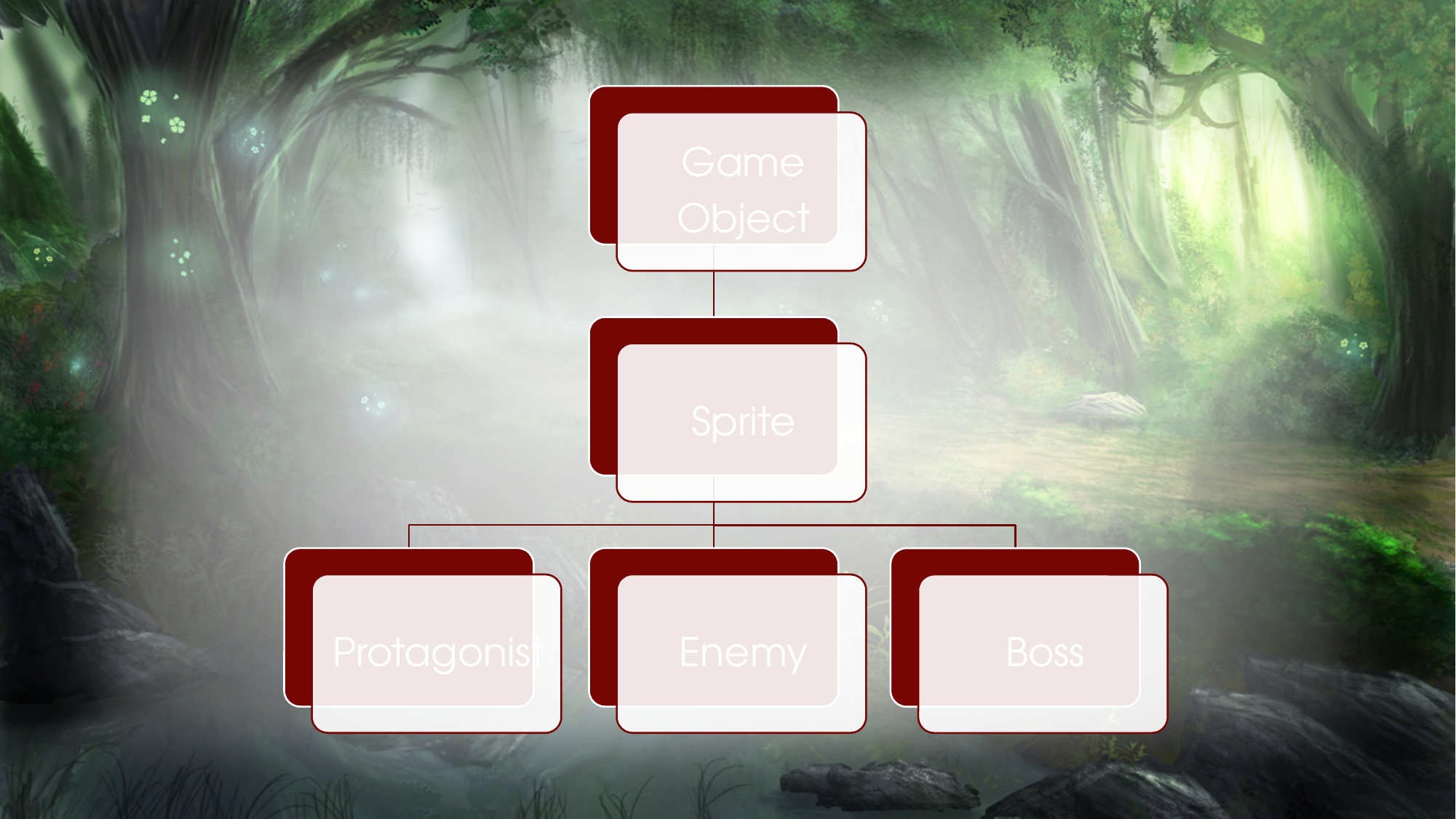

Game
Object
Sprite
Protagonist
Enemy
Boss
10